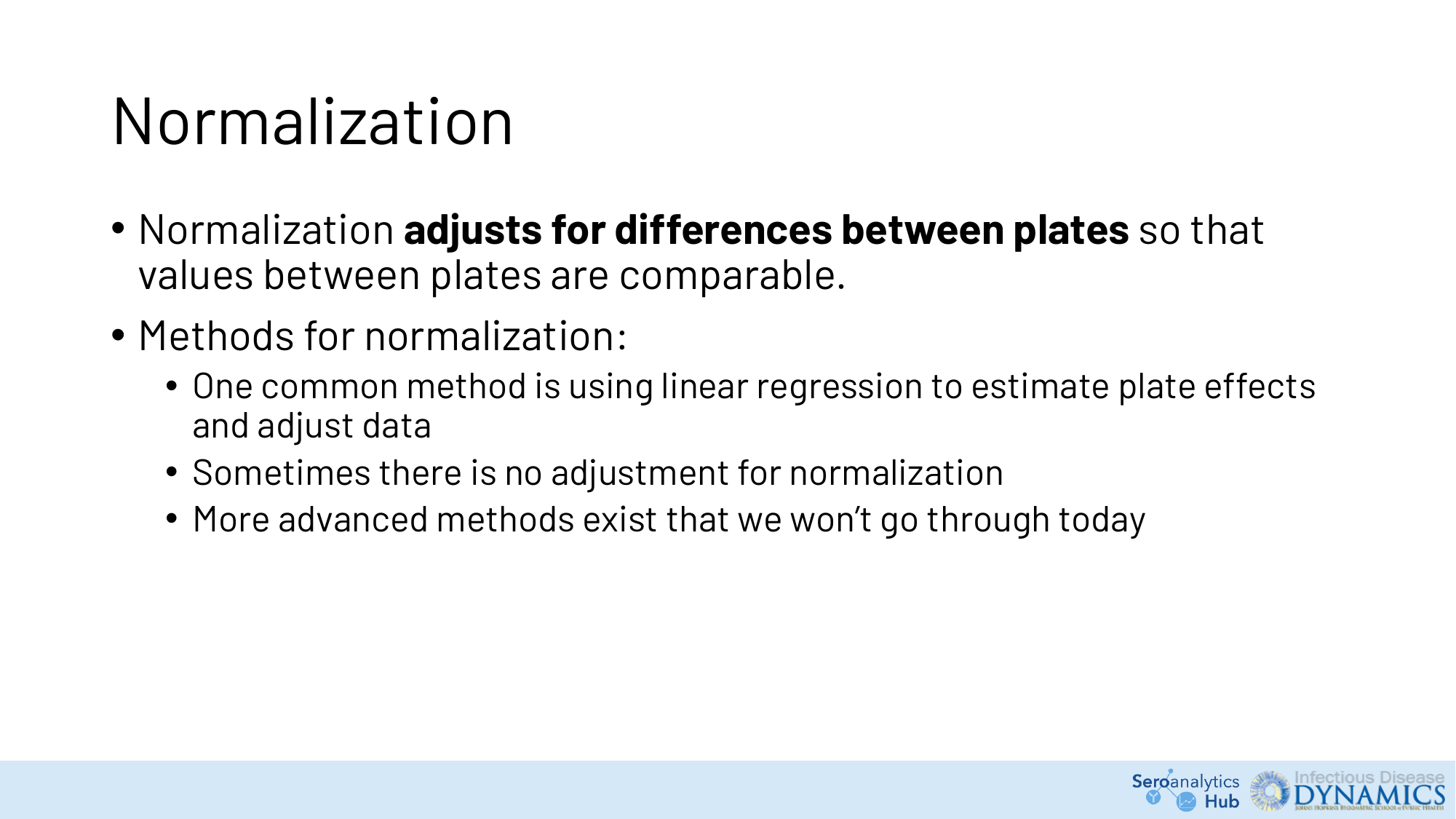

# Normalization
Normalization adjusts for differences between plates so that values between plates are comparable.
Methods for normalization:
One common method is using linear regression to estimate plate effects and adjust data
Sometimes there is no adjustment for normalization
More advanced methods exist that we won’t go through today